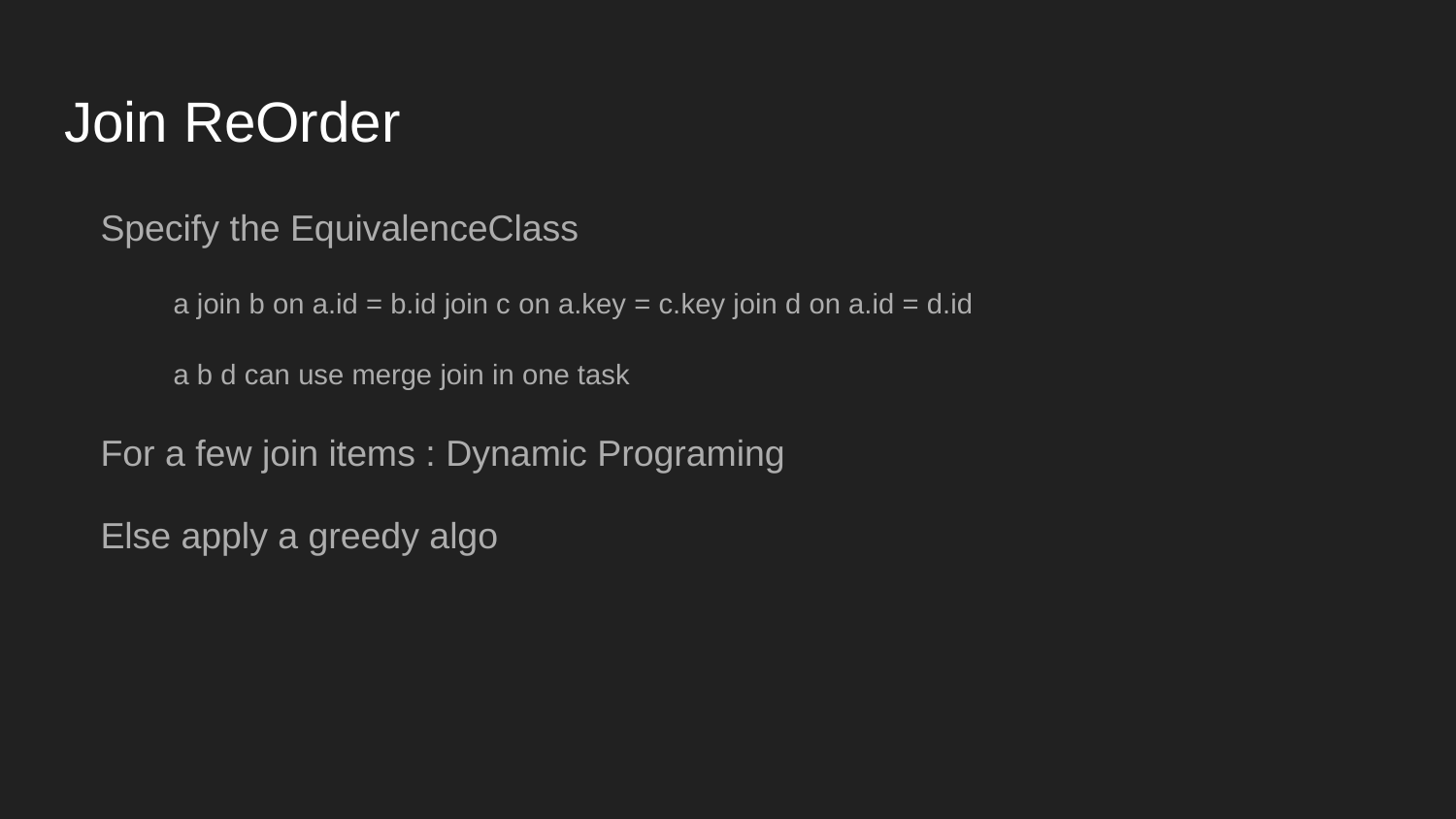

# Join ReOrder
Specify the EquivalenceClass
a join b on a.id = b.id join c on a.key = c.key join d on a.id = d.id
a b d can use merge join in one task
For a few join items : Dynamic Programing
Else apply a greedy algo